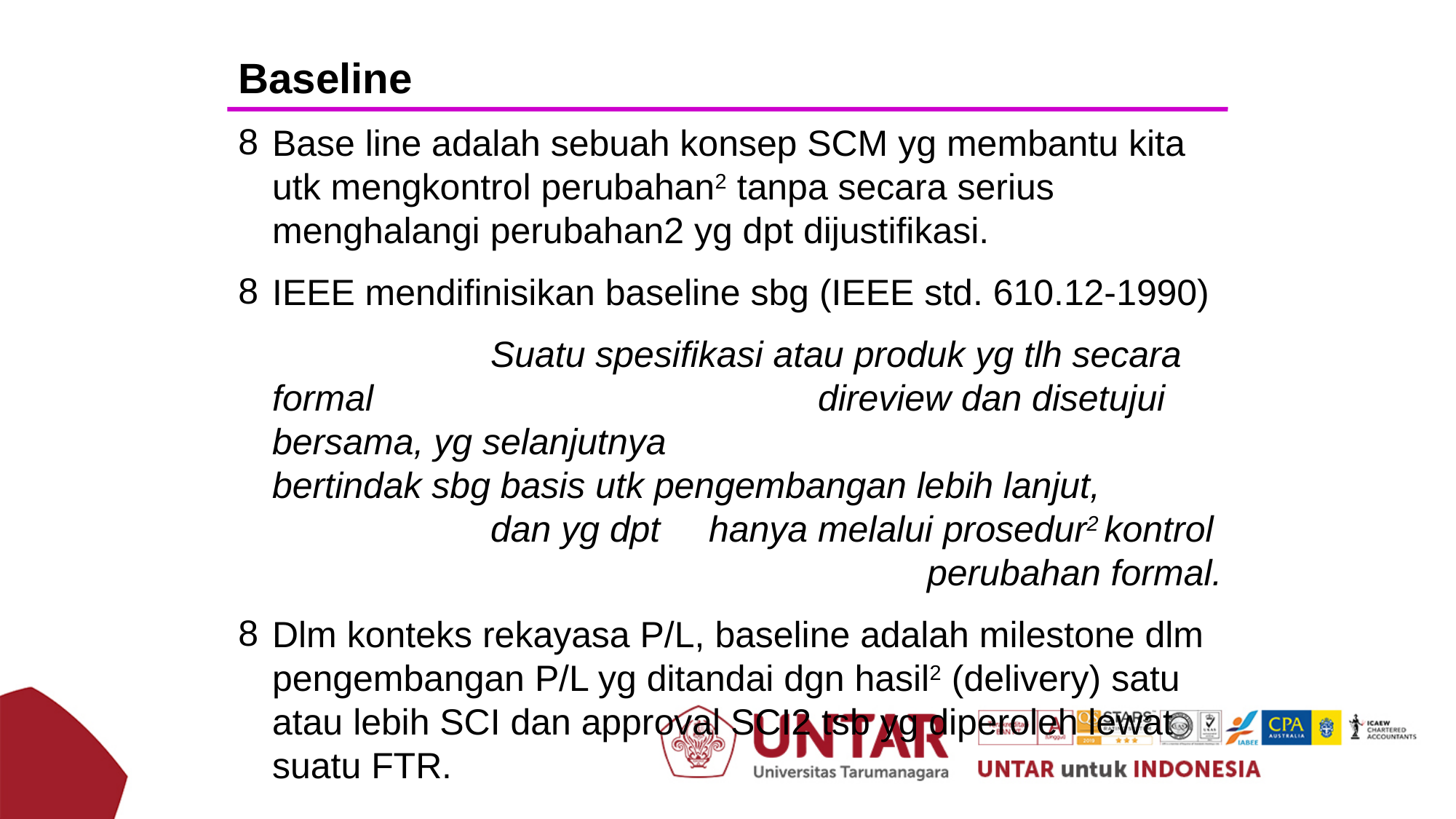

Baseline
Base line adalah sebuah konsep SCM yg membantu kita utk mengkontrol perubahan2 tanpa secara serius menghalangi perubahan2 yg dpt dijustifikasi.
IEEE mendifinisikan baseline sbg (IEEE std. 610.12-1990)
			Suatu spesifikasi atau produk yg tlh secara formal 				direview dan disetujui bersama, yg selanjutnya 					bertindak sbg basis utk pengembangan lebih lanjut, 			dan yg dpt 	hanya melalui prosedur2 kontrol 						perubahan formal.
Dlm konteks rekayasa P/L, baseline adalah milestone dlm pengembangan P/L yg ditandai dgn hasil2 (delivery) satu atau lebih SCI dan approval SCI2 tsb yg diperoleh lewat suatu FTR.